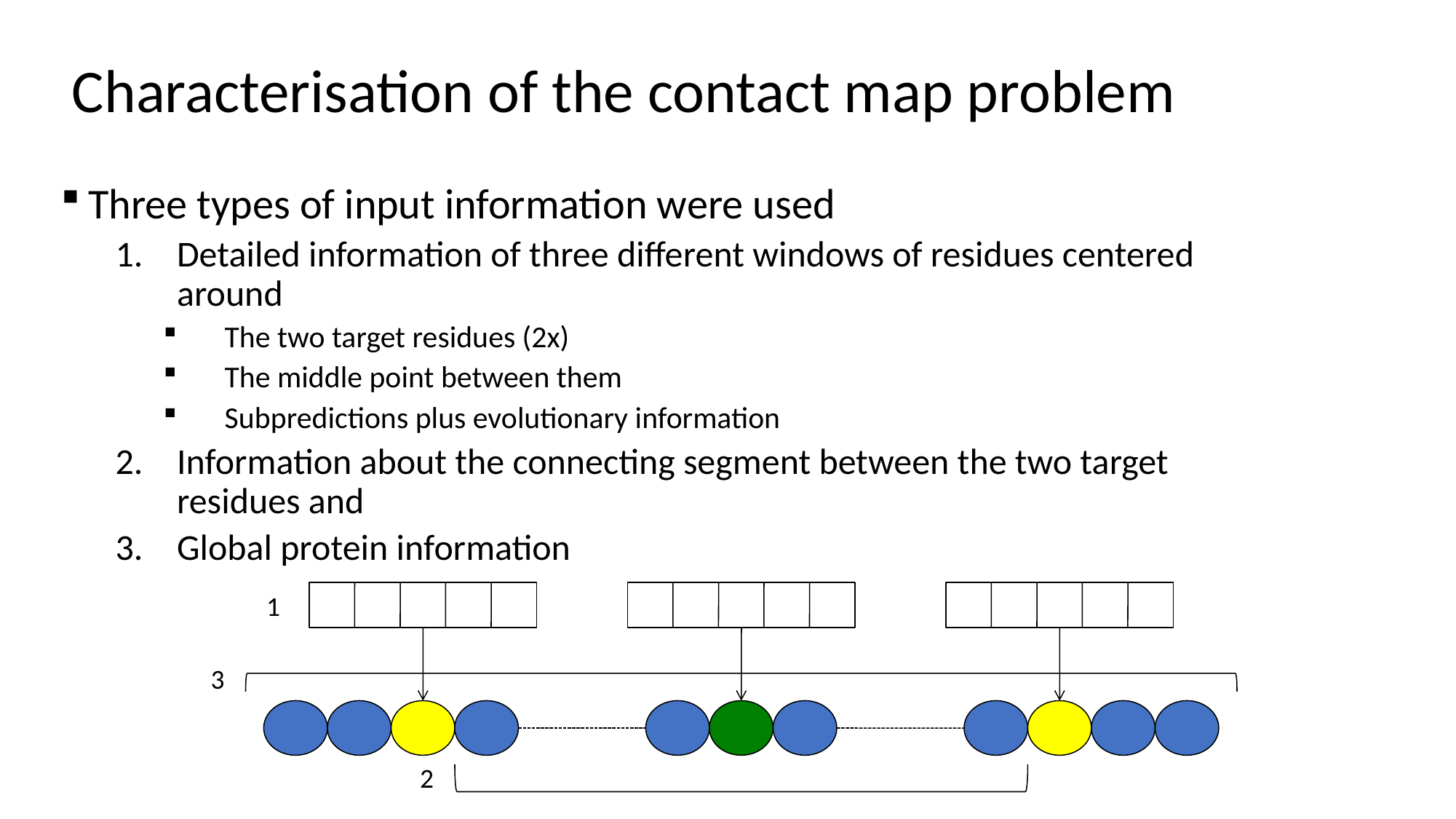

# Characterisation of the contact map problem
Three types of input information were used
Detailed information of three different windows of residues centered around
The two target residues (2x)
The middle point between them
Subpredictions plus evolutionary information
Information about the connecting segment between the two target residues and
Global protein information

1
3

2